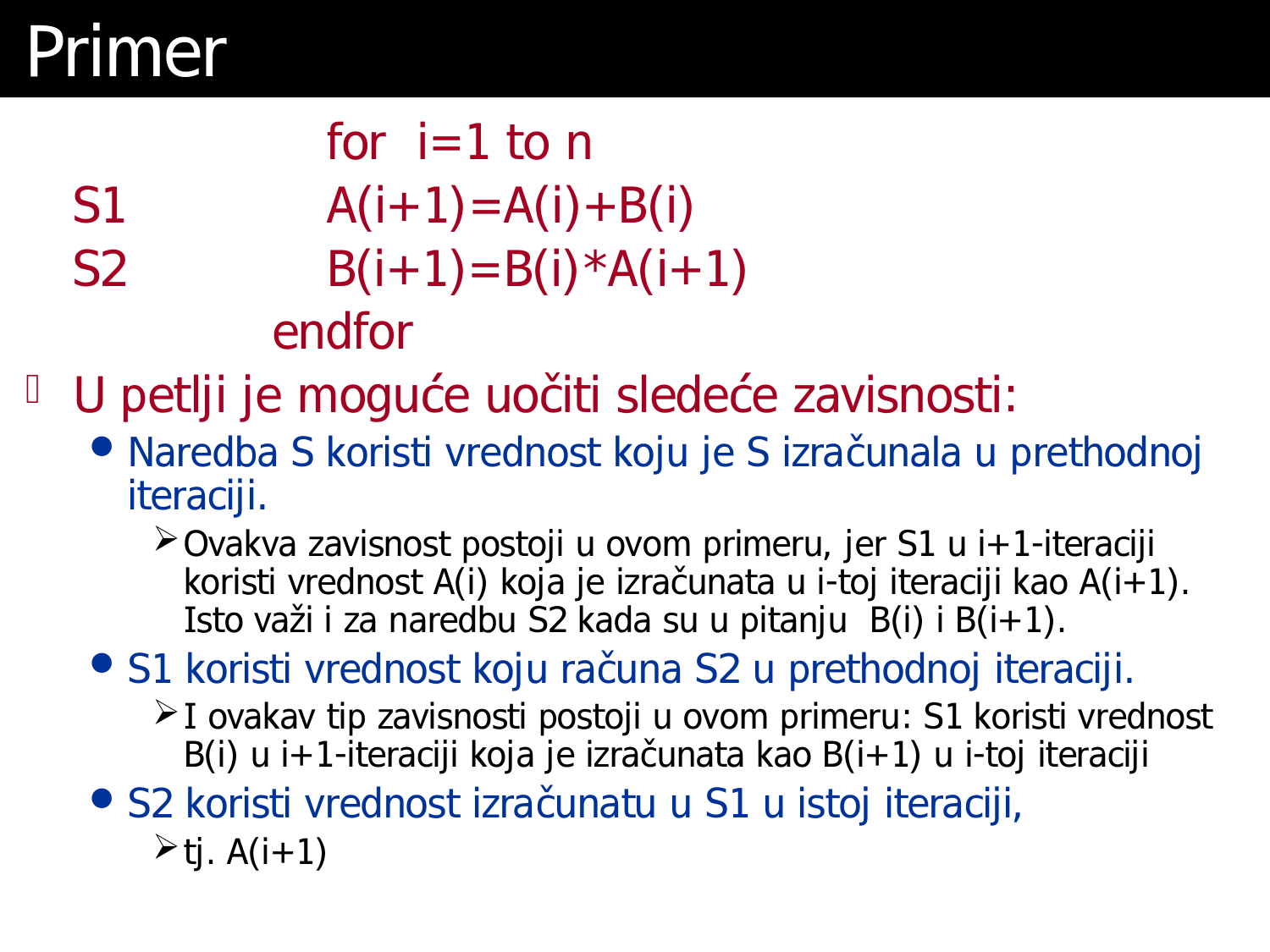

# Primer
			for  i=1 to n
	S1	 	A(i+1)=A(i)+B(i)
	S2	 	B(i+1)=B(i)*A(i+1)
                endfor
U petlji je moguće uočiti sledeće zavisnosti:
Naredba S koristi vrednost koju je S izračunala u prethodnoj iteraciji.
Ovakva zavisnost postoji u ovom primeru, jer S1 u i+1-iteraciji koristi vrednost A(i) koja je izračunata u i-toj iteraciji kao A(i+1). Isto važi i za naredbu S2 kada su u pitanju  B(i) i B(i+1).
S1 koristi vrednost koju računa S2 u prethodnoj iteraciji.
I ovakav tip zavisnosti postoji u ovom primeru: S1 koristi vrednost B(i) u i+1-iteraciji koja je izračunata kao B(i+1) u i-toj iteraciji
S2 koristi vrednost izračunatu u S1 u istoj iteraciji,
tj. A(i+1)